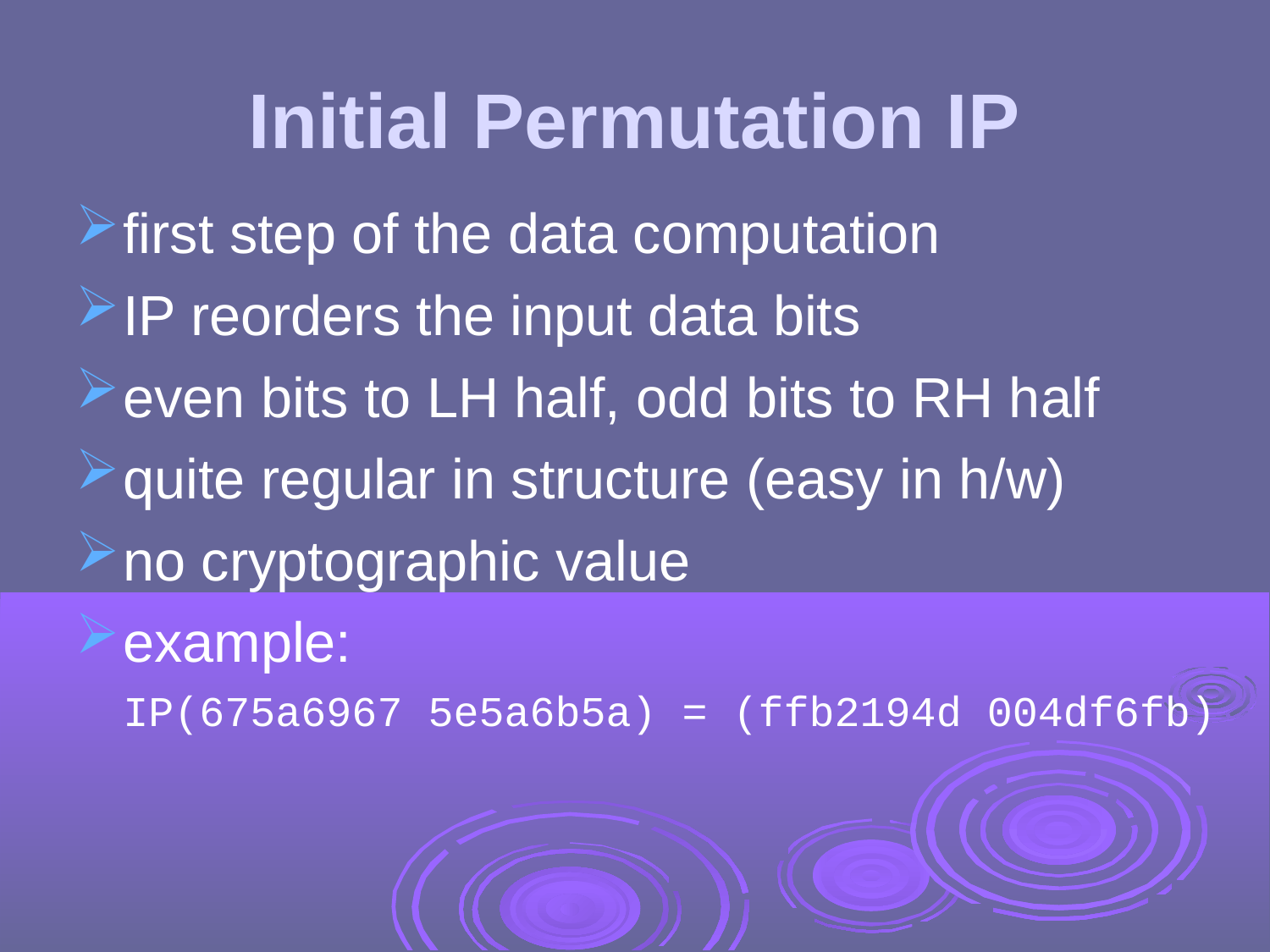

Initial Permutation IP
first step of the data computation
IP reorders the input data bits
even bits to LH half, odd bits to RH half
quite regular in structure (easy in h/w)
no cryptographic value
example:
	IP(675a6967 5e5a6b5a) = (ffb2194d 004df6fb)